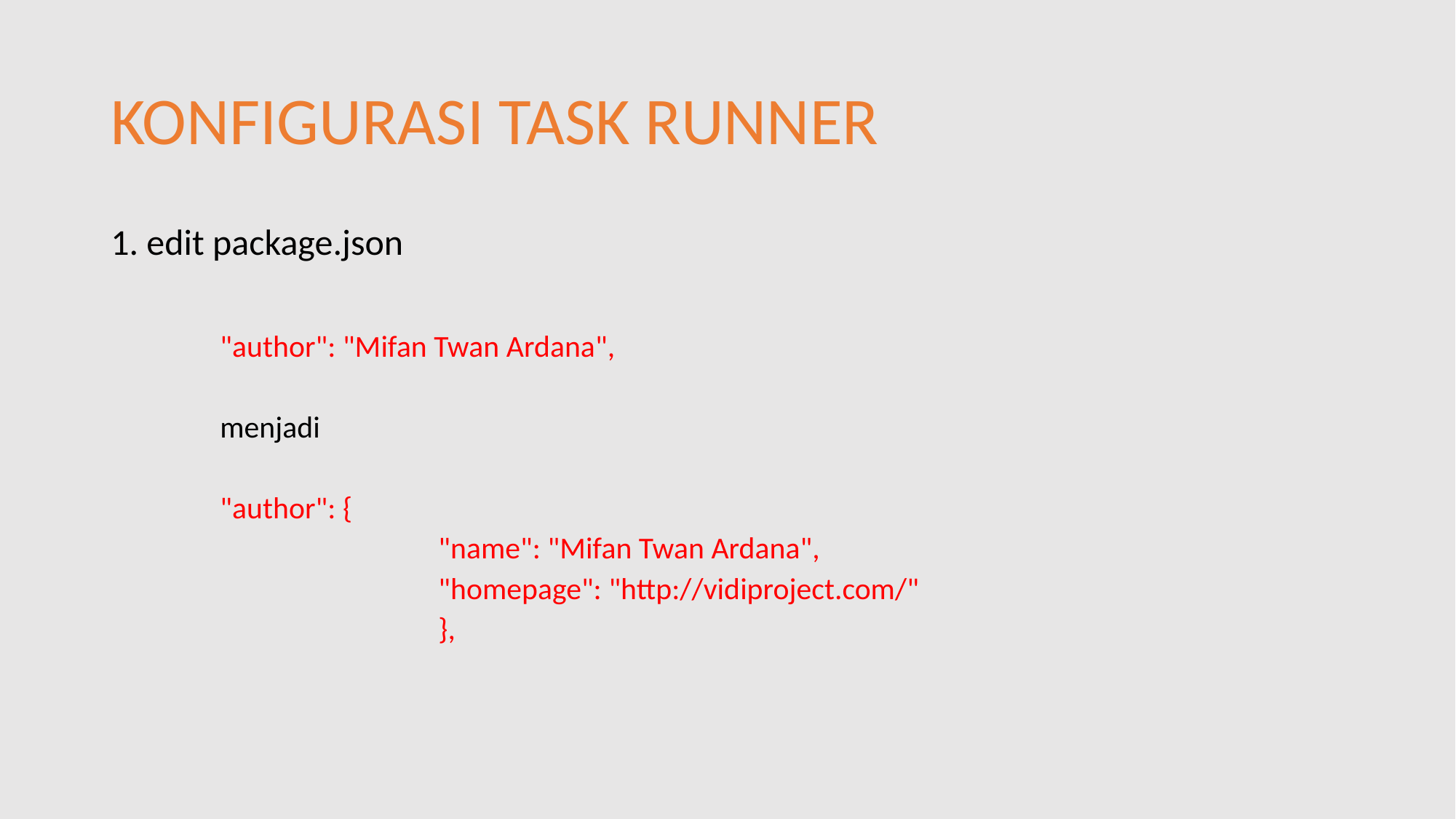

# KONFIGURASI TASK RUNNER
1. edit package.json

"author": "Mifan Twan Ardana",

menjadi

"author": {
    		"name": "Mifan Twan Ardana",
    		"homepage": "http://vidiproject.com/"
  		},